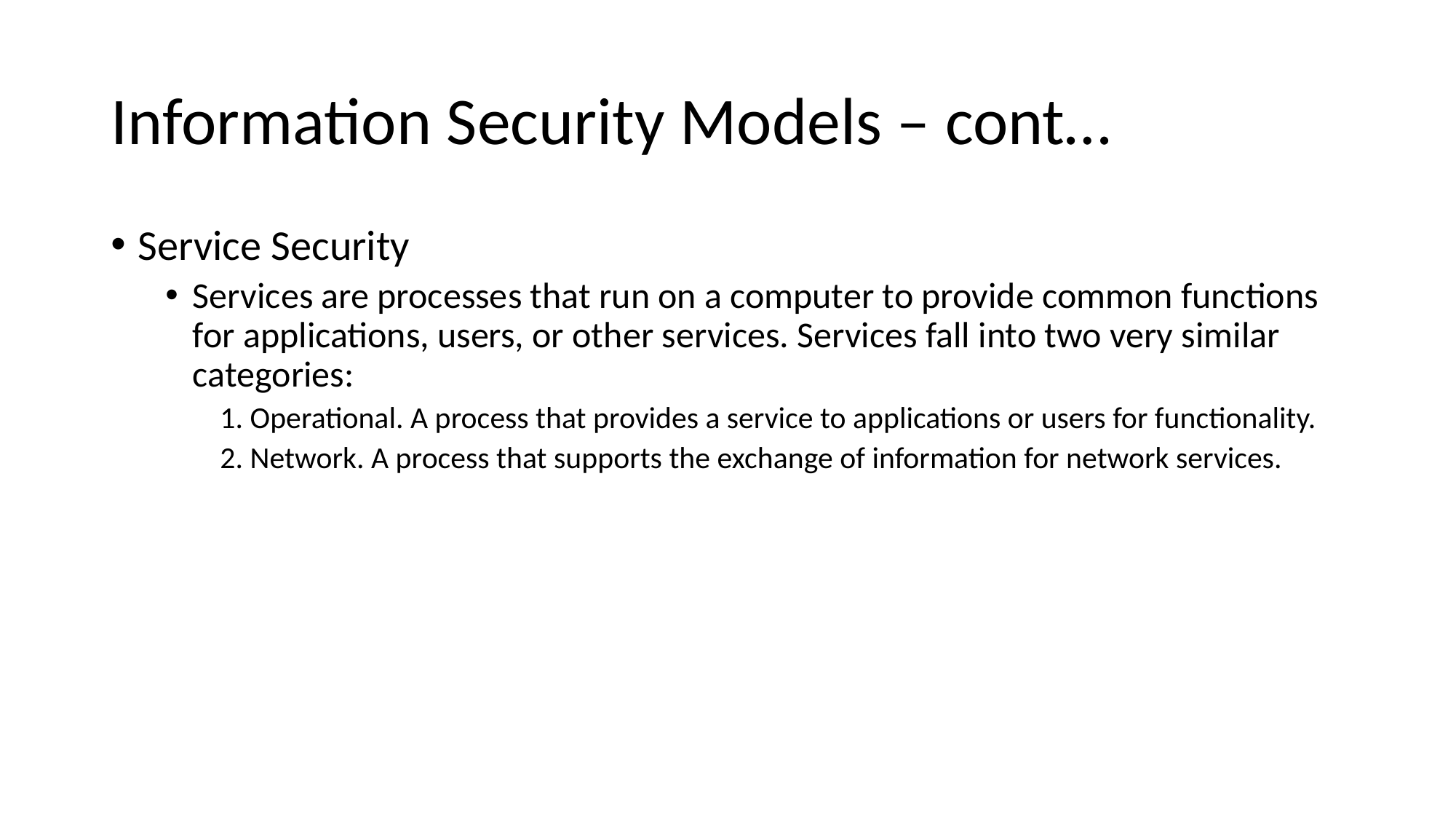

# Information Security Models – cont…
Service Security
Services are processes that run on a computer to provide common functions for applications, users, or other services. Services fall into two very similar categories:
1. Operational. A process that provides a service to applications or users for functionality.
2. Network. A process that supports the exchange of information for network services.